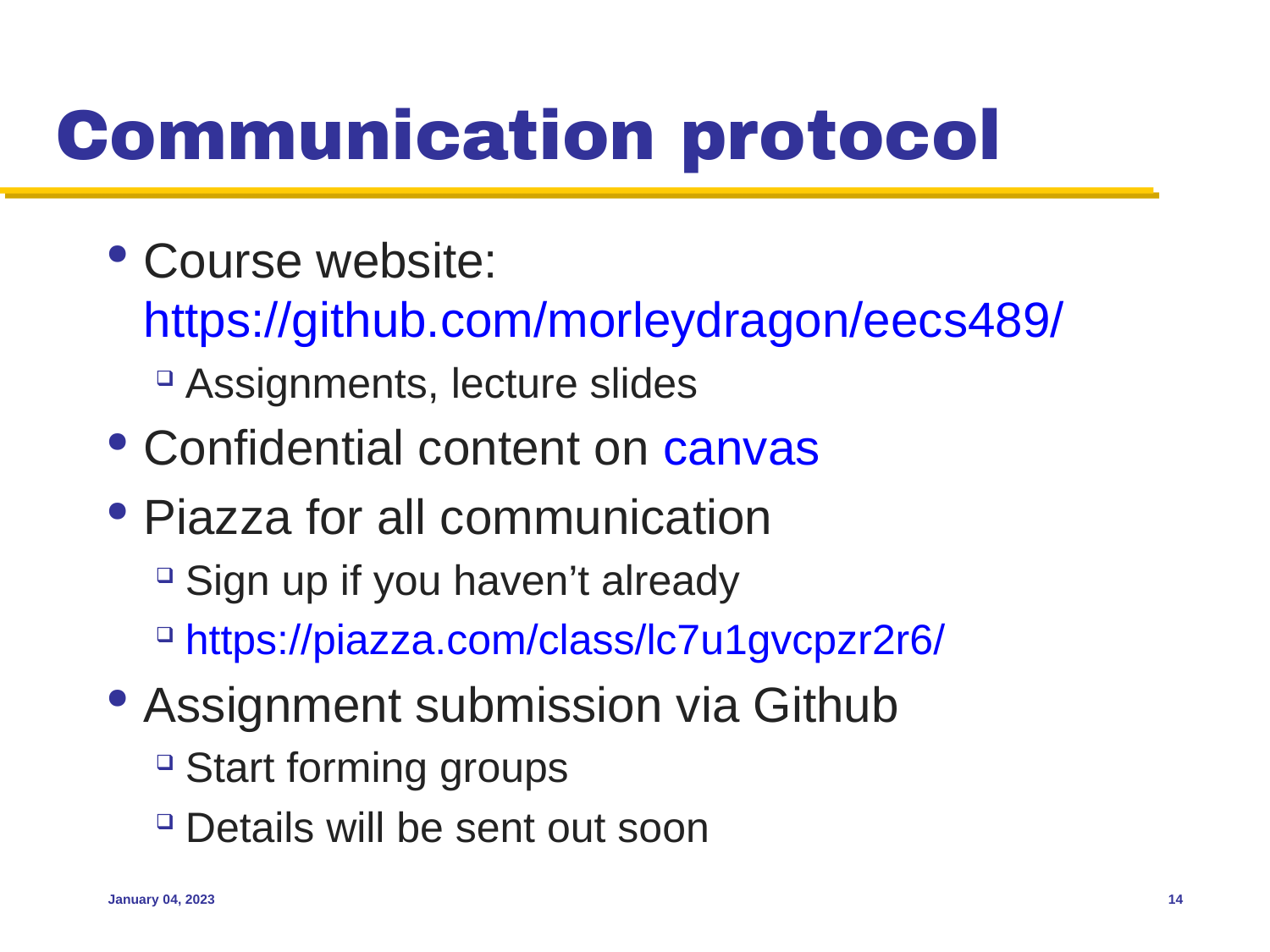

# Communication protocol
Course website: https://github.com/morleydragon/eecs489/
Assignments, lecture slides
Confidential content on canvas
Piazza for all communication
Sign up if you haven’t already
https://piazza.com/class/lc7u1gvcpzr2r6/
Assignment submission via Github
Start forming groups
Details will be sent out soon
January 04, 2023
14